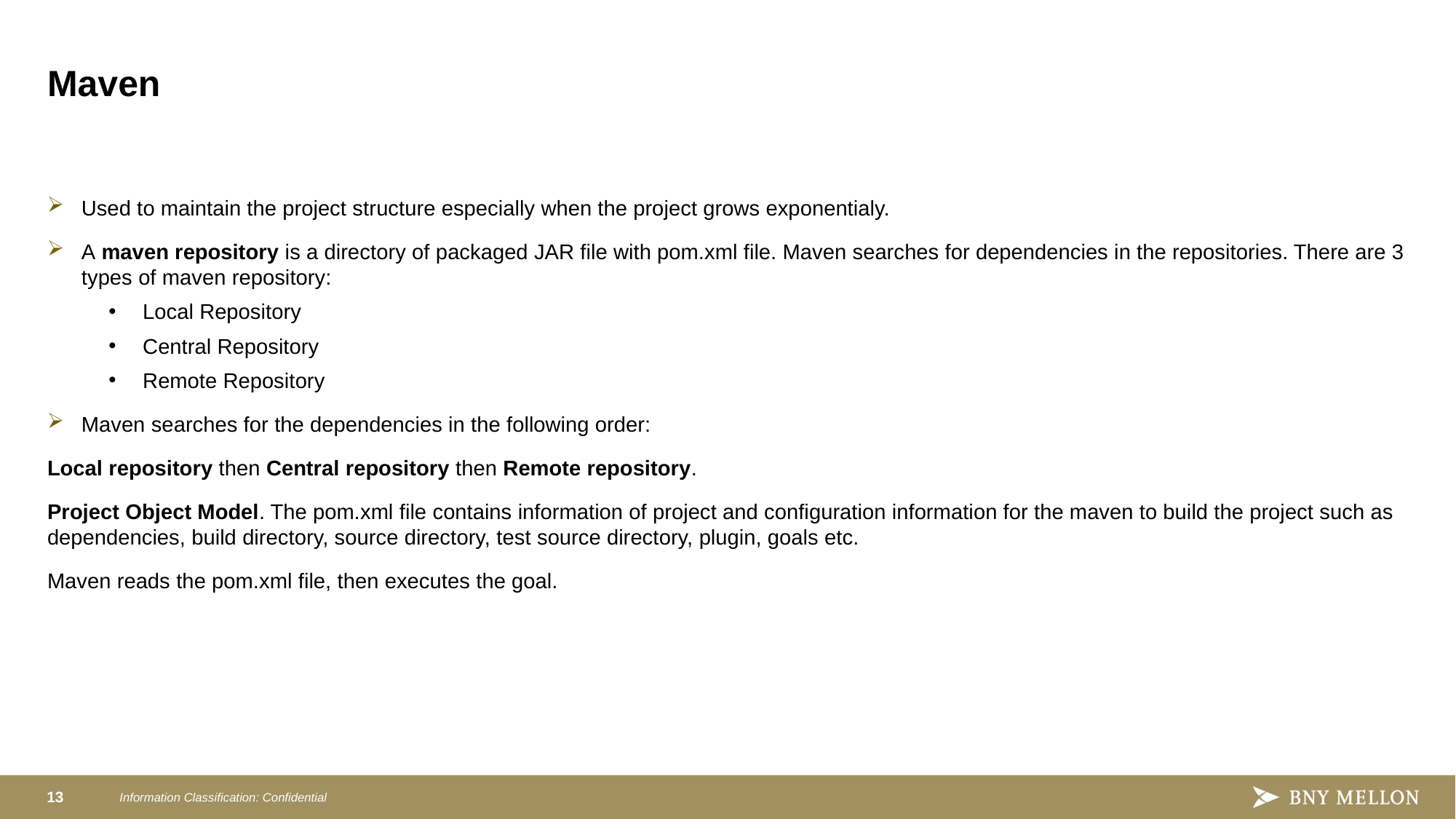

# Maven
Used to maintain the project structure especially when the project grows exponentialy.
A maven repository is a directory of packaged JAR file with pom.xml file. Maven searches for dependencies in the repositories. There are 3 types of maven repository:
Local Repository
Central Repository
Remote Repository
Maven searches for the dependencies in the following order:
Local repository then Central repository then Remote repository.
Project Object Model. The pom.xml file contains information of project and configuration information for the maven to build the project such as dependencies, build directory, source directory, test source directory, plugin, goals etc.
Maven reads the pom.xml file, then executes the goal.